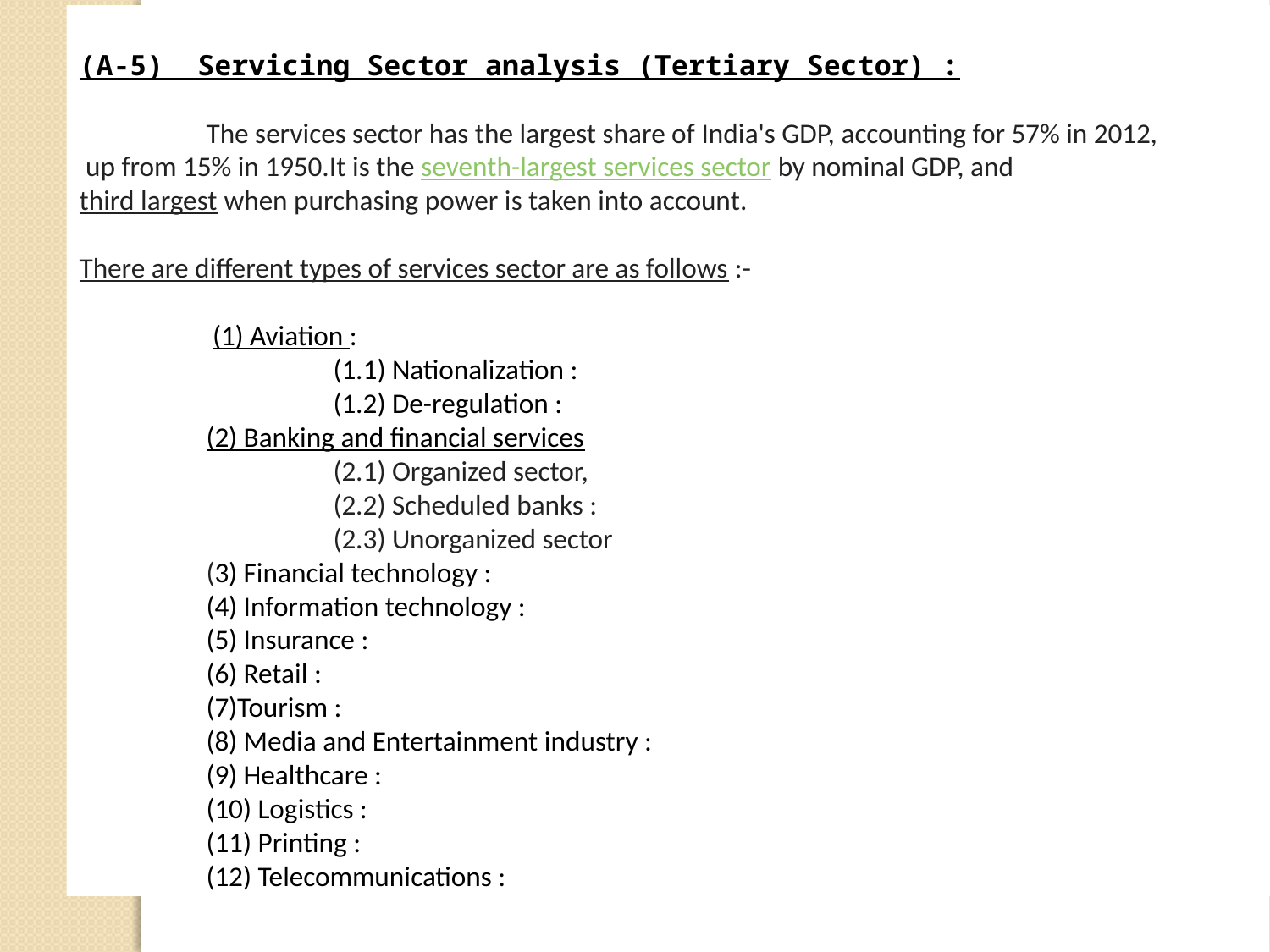

(A-5)  Servicing Sector analysis (Tertiary Sector) :

	The services sector has the largest share of India's GDP, accounting for 57% in 2012,
 up from 15% in 1950.It is the seventh-largest services sector by nominal GDP, and
third largest when purchasing power is taken into account.

There are different types of services sector are as follows :-

	 (1) Aviation :
		(1.1) Nationalization :
		(1.2) De-regulation :
	(2) Banking and financial services
		(2.1) Organized sector,
		(2.2) Scheduled banks :
		(2.3) Unorganized sector
	(3) Financial technology :
	(4) Information technology :
	(5) Insurance :
	(6) Retail :
	(7)Tourism :
	(8) Media and Entertainment industry :
	(9) Healthcare :
	(10) Logistics :
	(11) Printing :
	(12) Telecommunications :